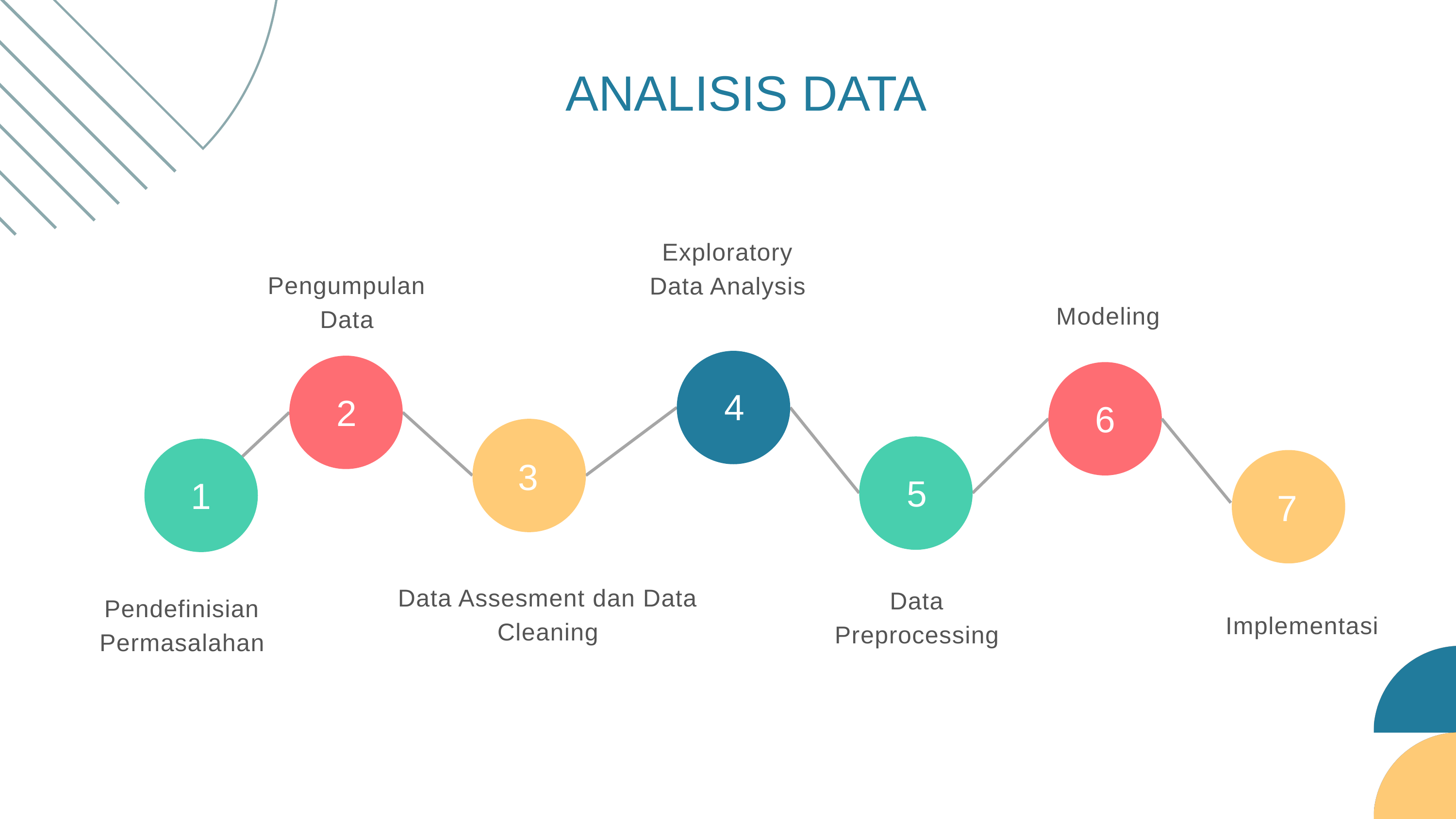

ANALISIS DATA
Exploratory Data Analysis
Pengumpulan Data
Modeling

4
2
6

3

5
1
7
Data Assesment dan Data Cleaning
Data Preprocessing
Pendefinisian Permasalahan
Implementasi